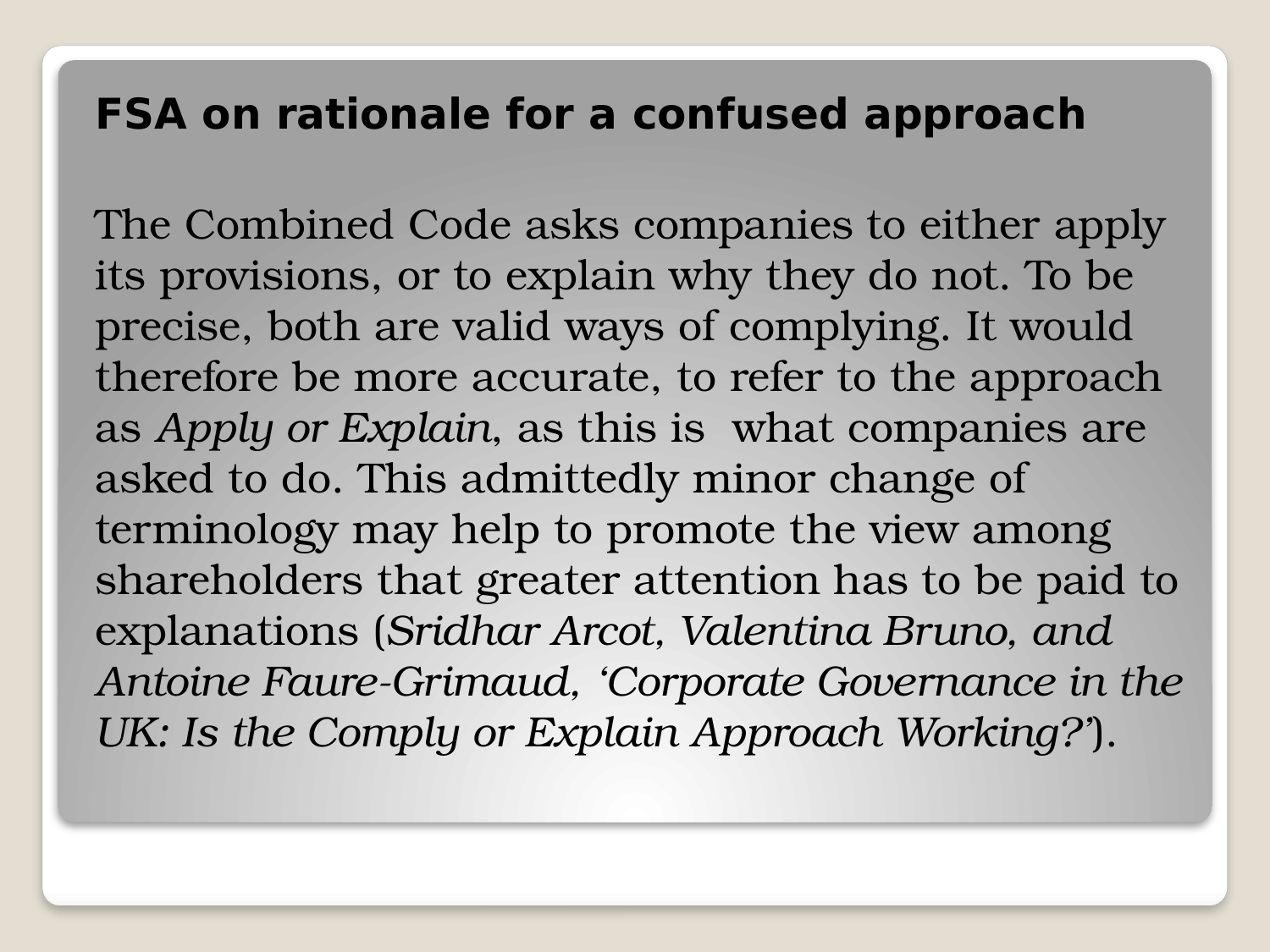

#
FSA on rationale for a confused approach

The Combined Code asks companies to either apply its provisions, or to explain why they do not. To be precise, both are valid ways of complying. It would therefore be more accurate, to refer to the approach as Apply or Explain, as this is  what companies are asked to do. This admittedly minor change of terminology may help to promote the view among shareholders that greater attention has to be paid to explanations (Sridhar Arcot, Valentina Bruno, and Antoine Faure-Grimaud, ‘Corporate Governance in the UK: Is the Comply or Explain Approach Working?’).